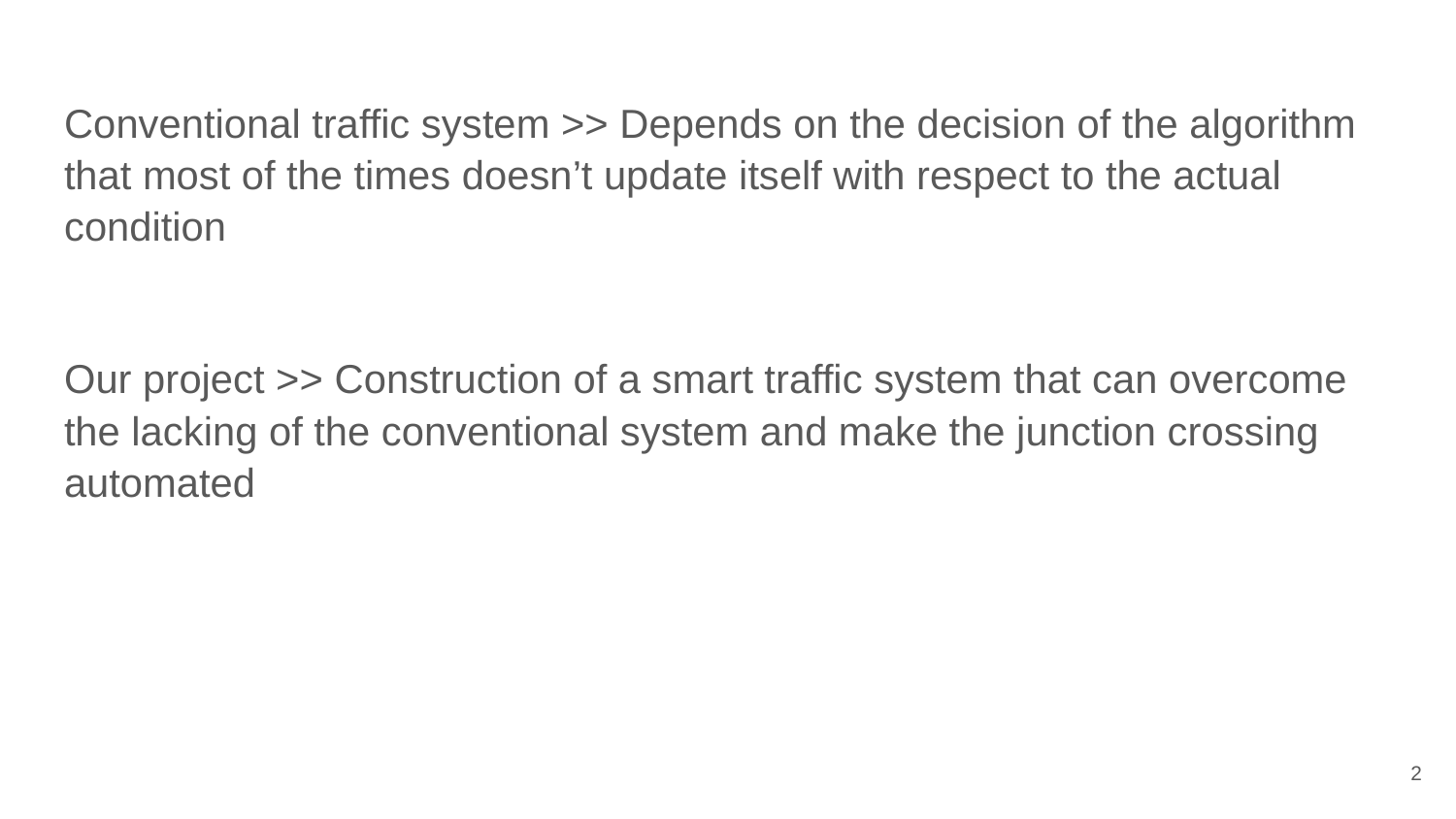

Conventional traffic system >> Depends on the decision of the algorithm that most of the times doesn’t update itself with respect to the actual condition

Our project >> Construction of a smart traffic system that can overcome the lacking of the conventional system and make the junction crossing automated
2